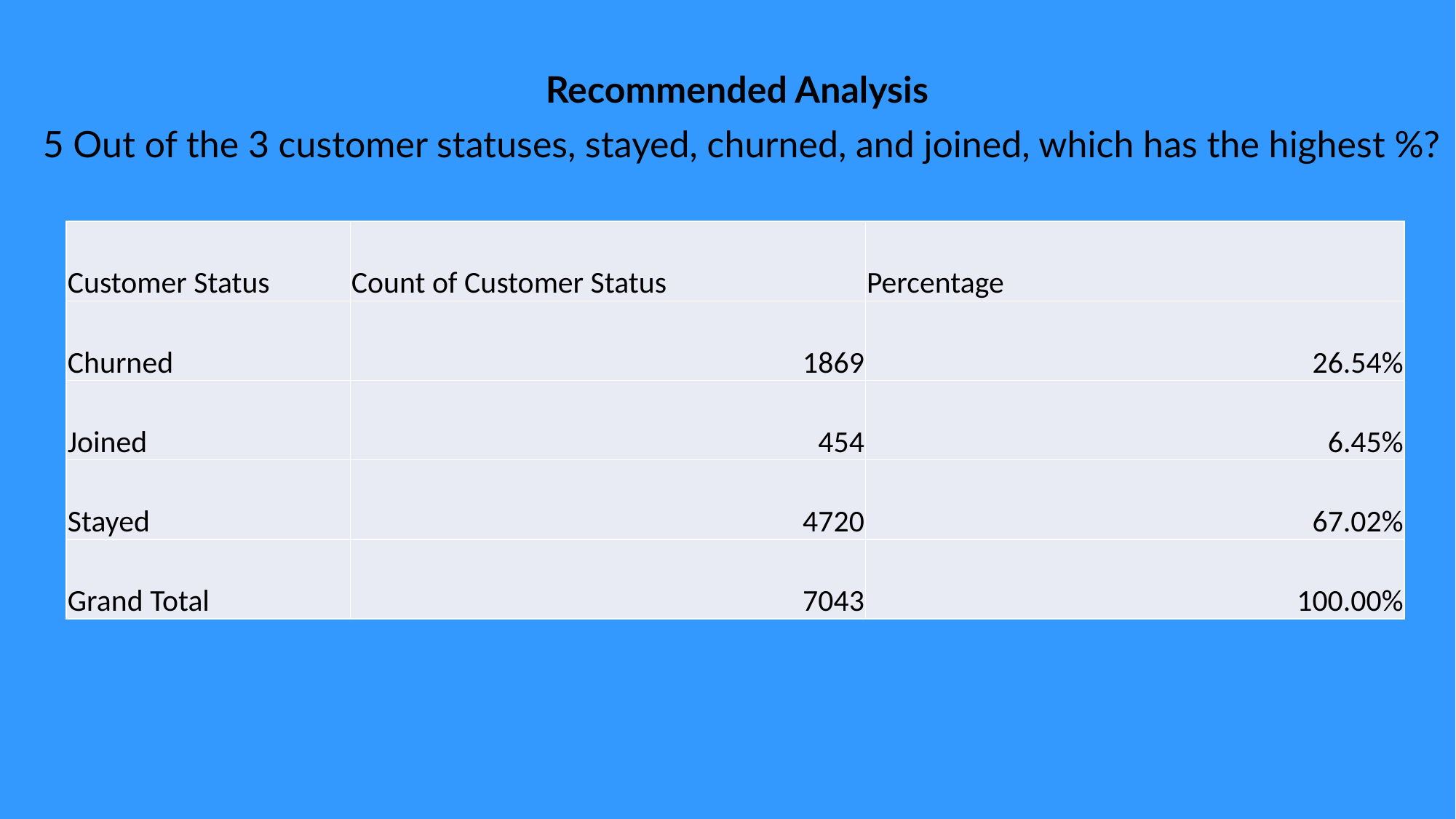

Recommended Analysis
 5 Out of the 3 customer statuses, stayed, churned, and joined, which has the highest %?

| Customer Status | Count of Customer Status | Percentage |
| --- | --- | --- |
| Churned | 1869 | 26.54% |
| Joined | 454 | 6.45% |
| Stayed | 4720 | 67.02% |
| Grand Total | 7043 | 100.00% |